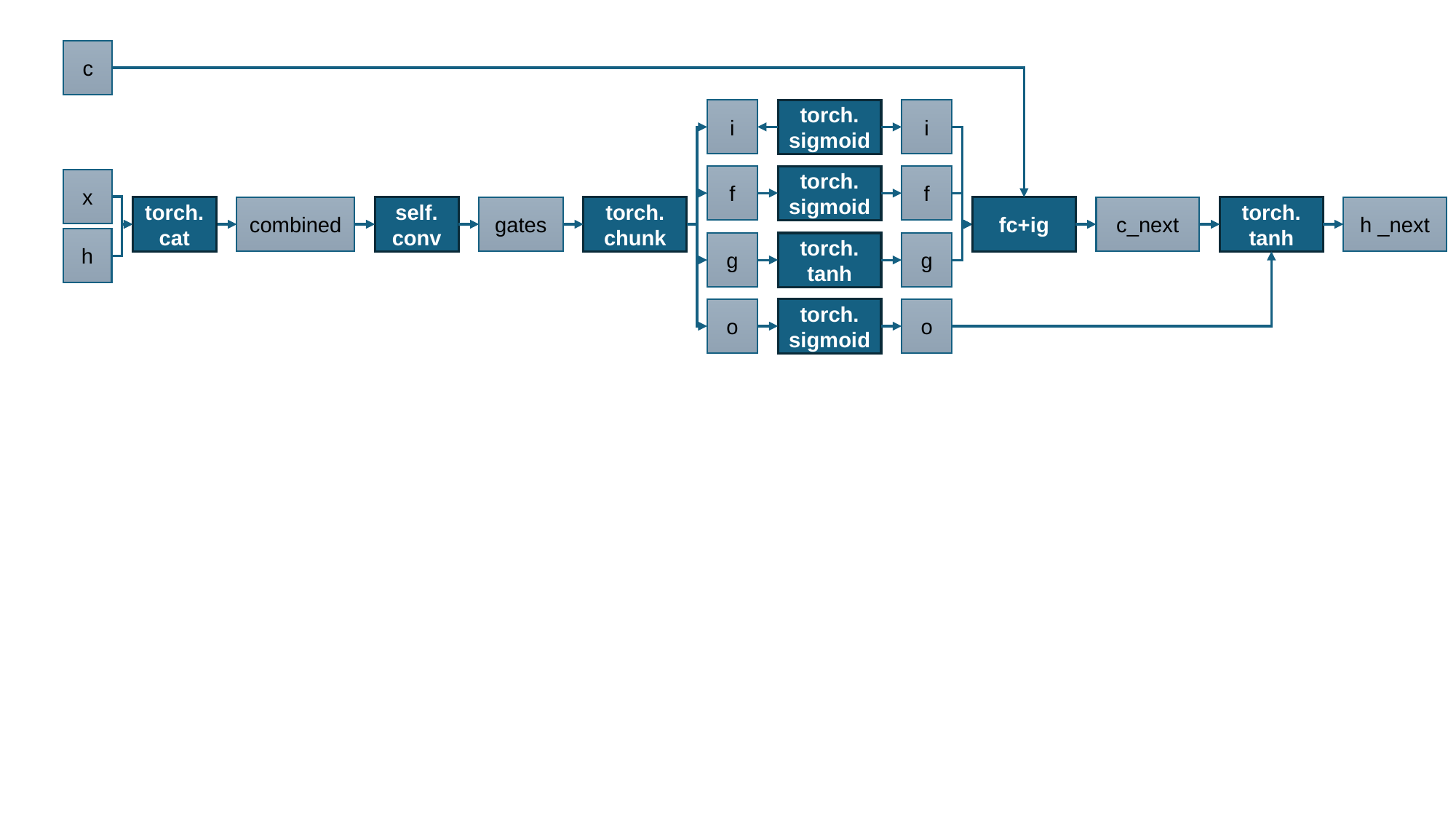

c
i
torch.
sigmoid
i
f
torch.
sigmoid
f
x
torch.
cat
combined
self.
conv
gates
torch.
chunk
fc+ig
c_next
torch.
tanh
h _next
h
g
torch.
tanh
g
o
torch.
sigmoid
o